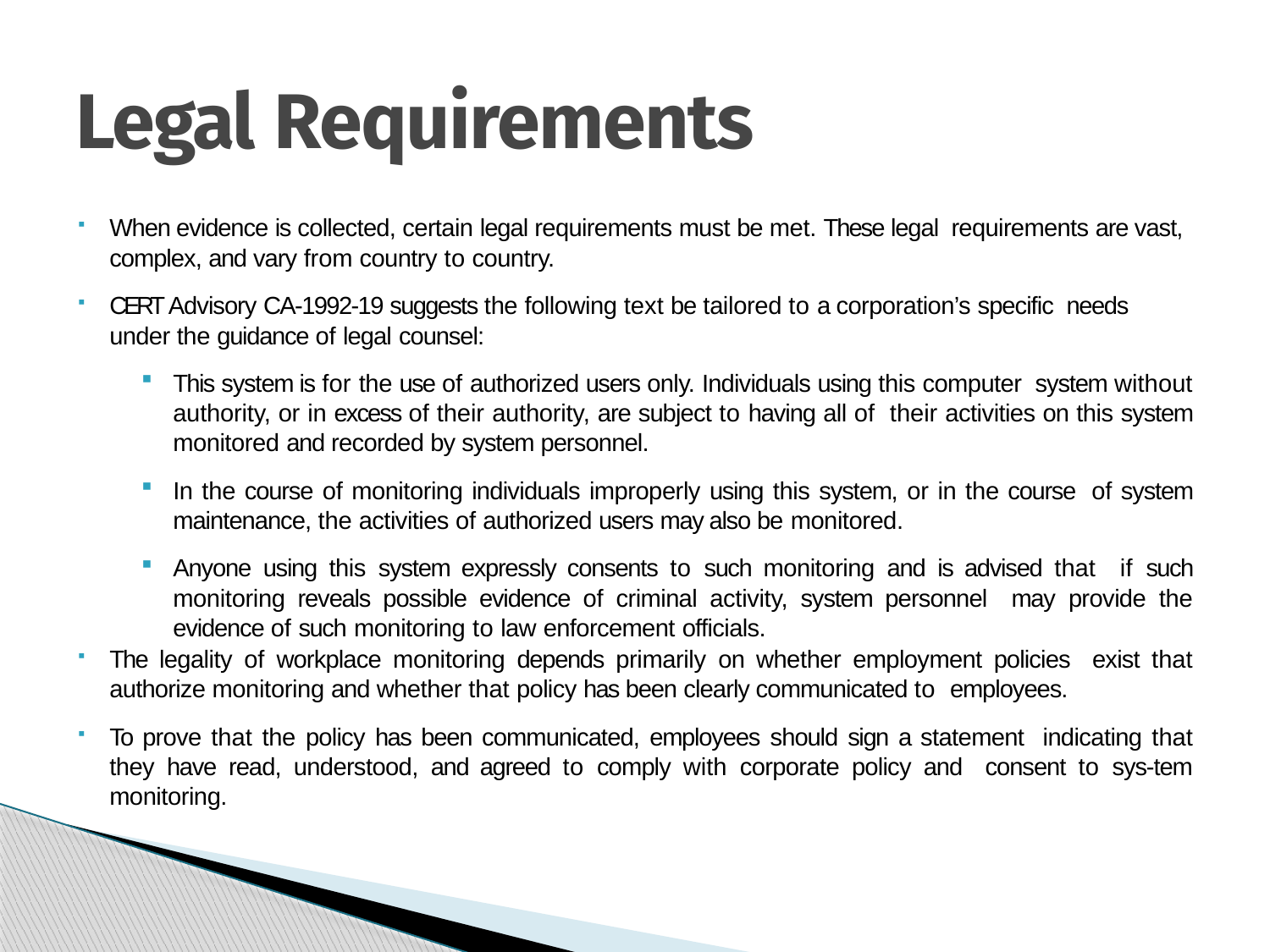

# Legal Requirements
When evidence is collected, certain legal requirements must be met. These legal  requirements are vast, complex, and vary from country to country.
CERT Advisory CA-1992-19 suggests the following text be tailored to a corporation’s specific  needs under the guidance of legal counsel:
This system is for the use of authorized users only. Individuals using this computer  system without authority, or in excess of their authority, are subject to having all of  their activities on this system monitored and recorded by system personnel.
In the course of monitoring individuals improperly using this system, or in the course  of system maintenance, the activities of authorized users may also be monitored.
Anyone using this system expressly consents to such monitoring and is advised that  if such monitoring reveals possible evidence of criminal activity, system personnel  may provide the evidence of such monitoring to law enforcement officials.
The legality of workplace monitoring depends primarily on whether employment policies  exist that authorize monitoring and whether that policy has been clearly communicated to  employees.
To prove that the policy has been communicated, employees should sign a statement  indicating that they have read, understood, and agreed to comply with corporate policy and  consent to sys-tem monitoring.